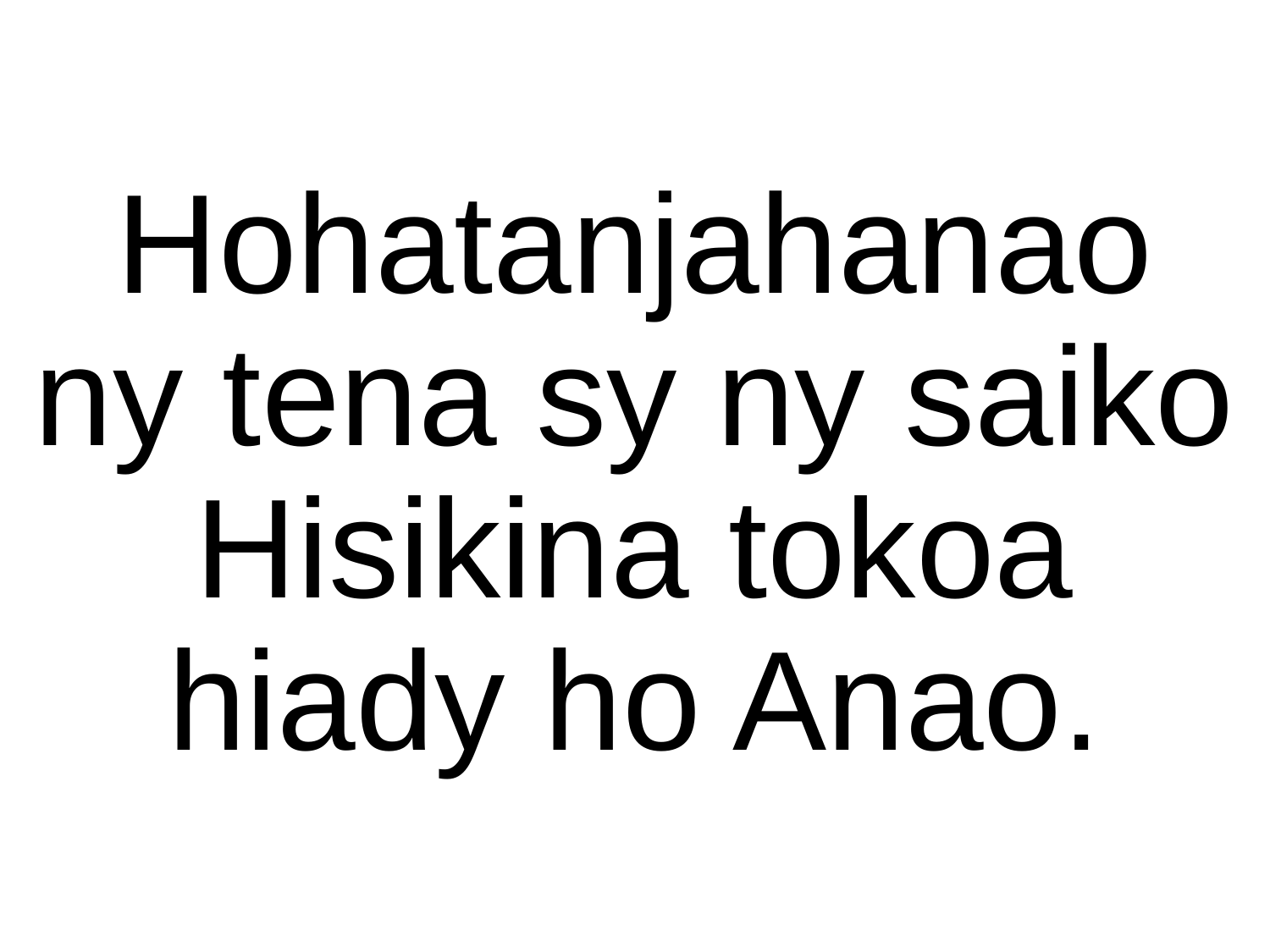

Hohatanjahanao
ny tena sy ny saiko
Hisikina tokoa
hiady ho Anao.